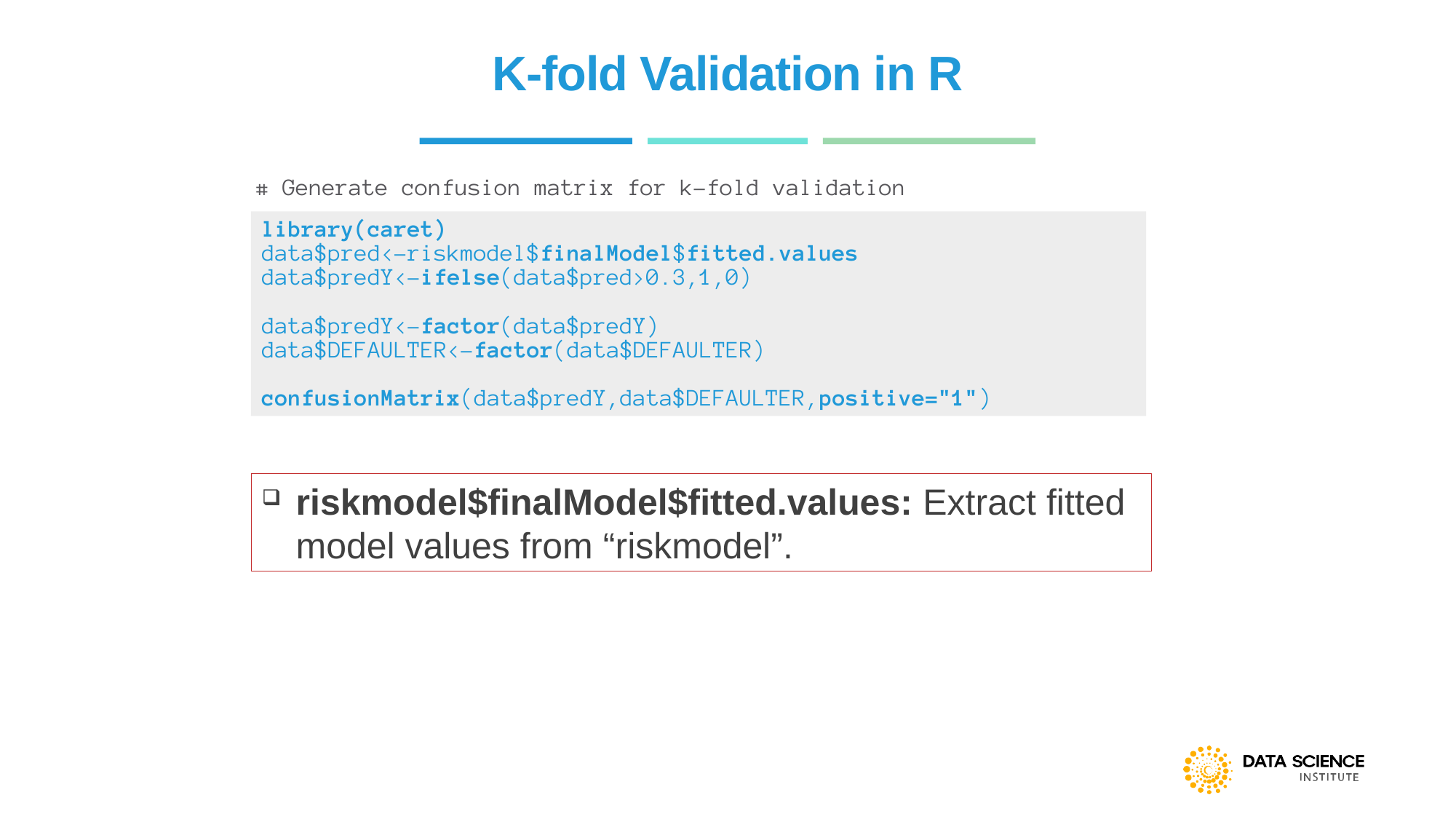

# K-fold Validation in R

# Generate confusion matrix for k-fold validation
| library(caret) data$pred<-riskmodel$finalModel$fitted.values data$predY<-ifelse(data$pred>0.3,1,0) data$predY<-factor(data$predY) data$DEFAULTER<-factor(data$DEFAULTER) confusionMatrix(data$predY,data$DEFAULTER,positive="1") |
| --- |
riskmodel$finalModel$fitted.values: Extract fitted model values from “riskmodel”.